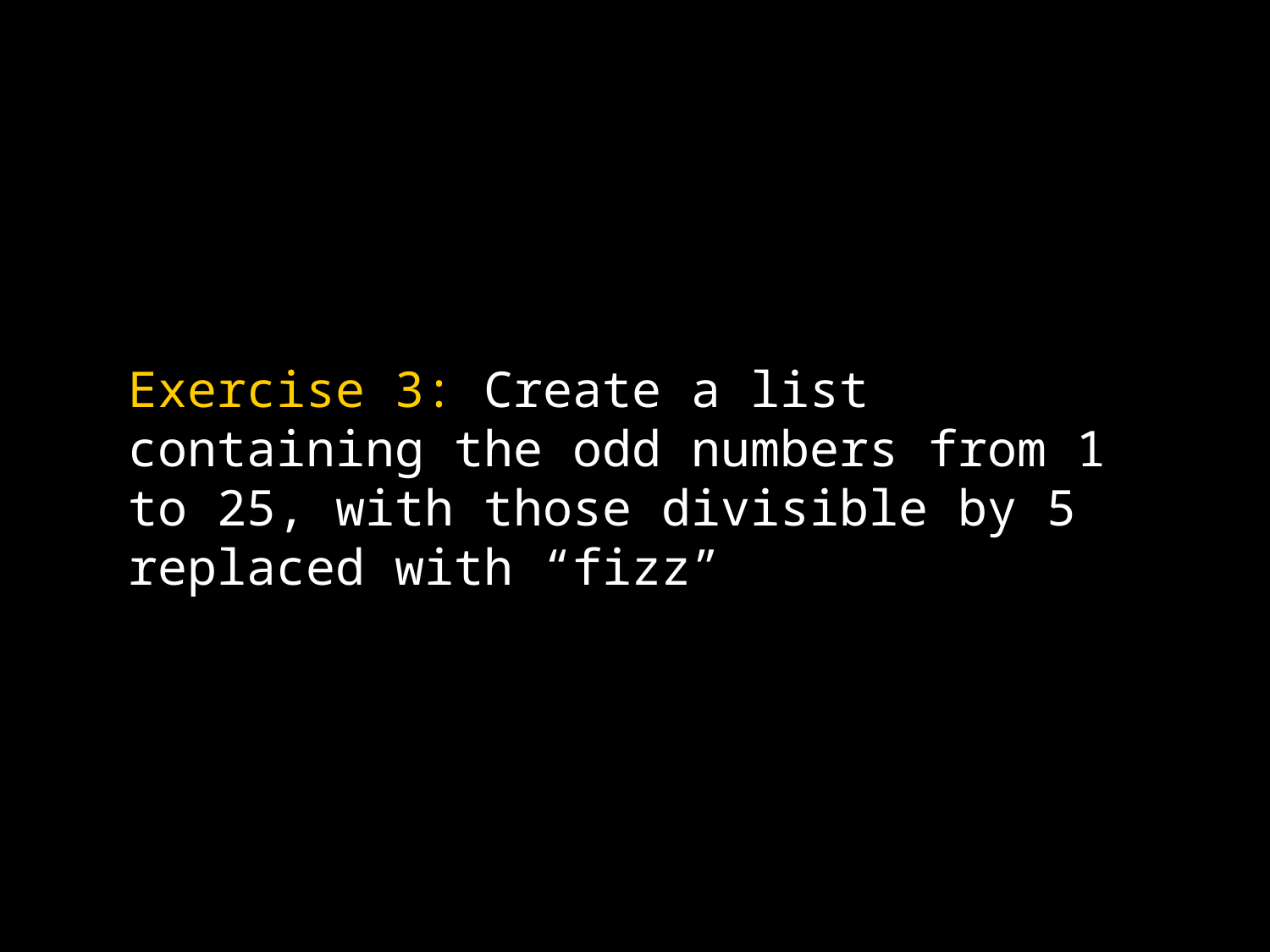

Exercise 3: Create a list containing the odd numbers from 1 to 25, with those divisible by 5 replaced with “fizz”